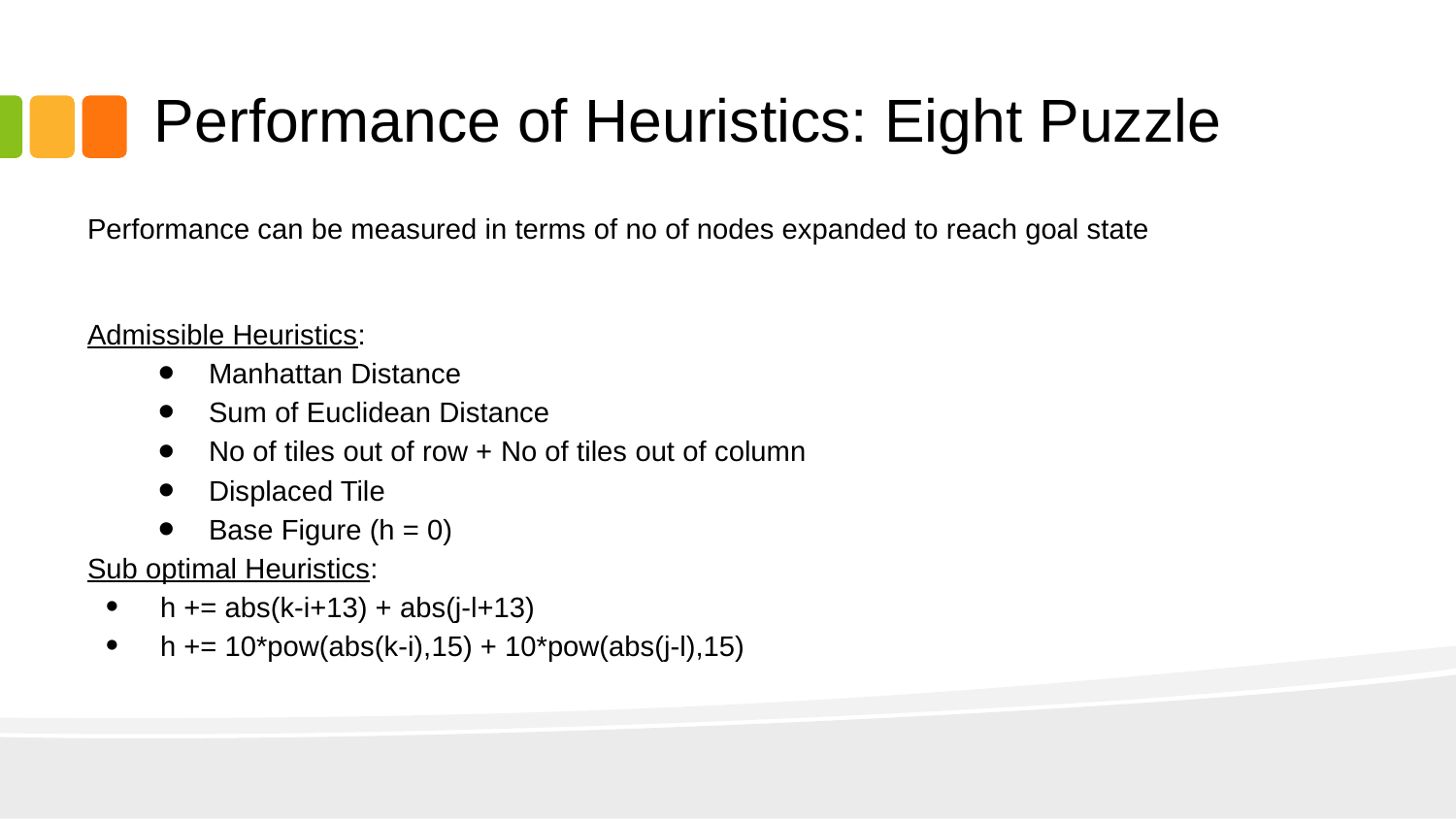

# Performance of Heuristics: Eight Puzzle
Performance can be measured in terms of no of nodes expanded to reach goal state

Admissible Heuristics:
Manhattan Distance
Sum of Euclidean Distance
No of tiles out of row + No of tiles out of column
Displaced Tile
Base Figure (h = 0)
Sub optimal Heuristics:
h += abs(k-i+13) + abs(j-l+13)
h += 10*pow(abs(k-i),15) + 10*pow(abs(j-l),15)